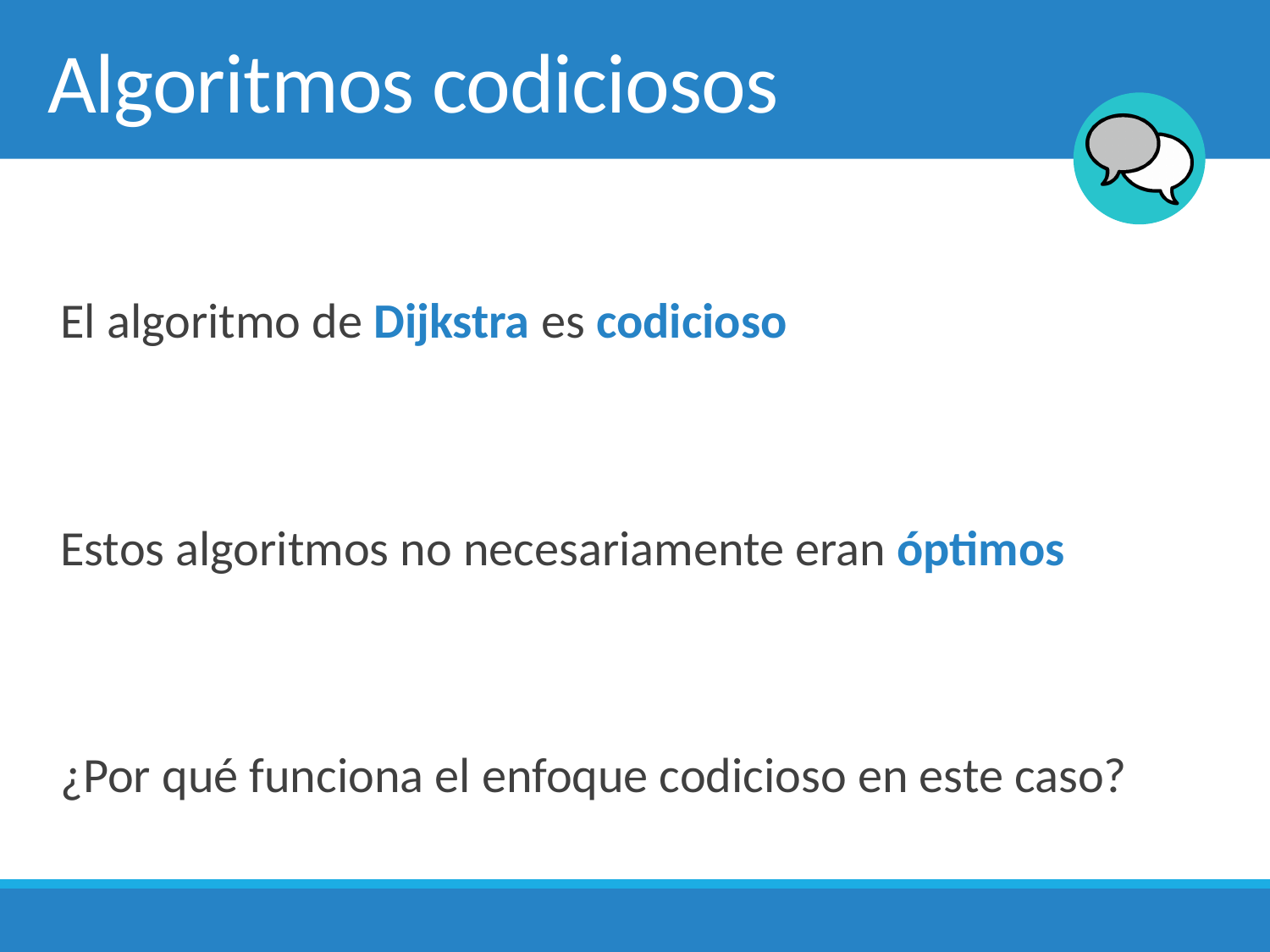

# Algoritmos codiciosos
El algoritmo de Dijkstra es codicioso

Estos algoritmos no necesariamente eran óptimos

¿Por qué funciona el enfoque codicioso en este caso?